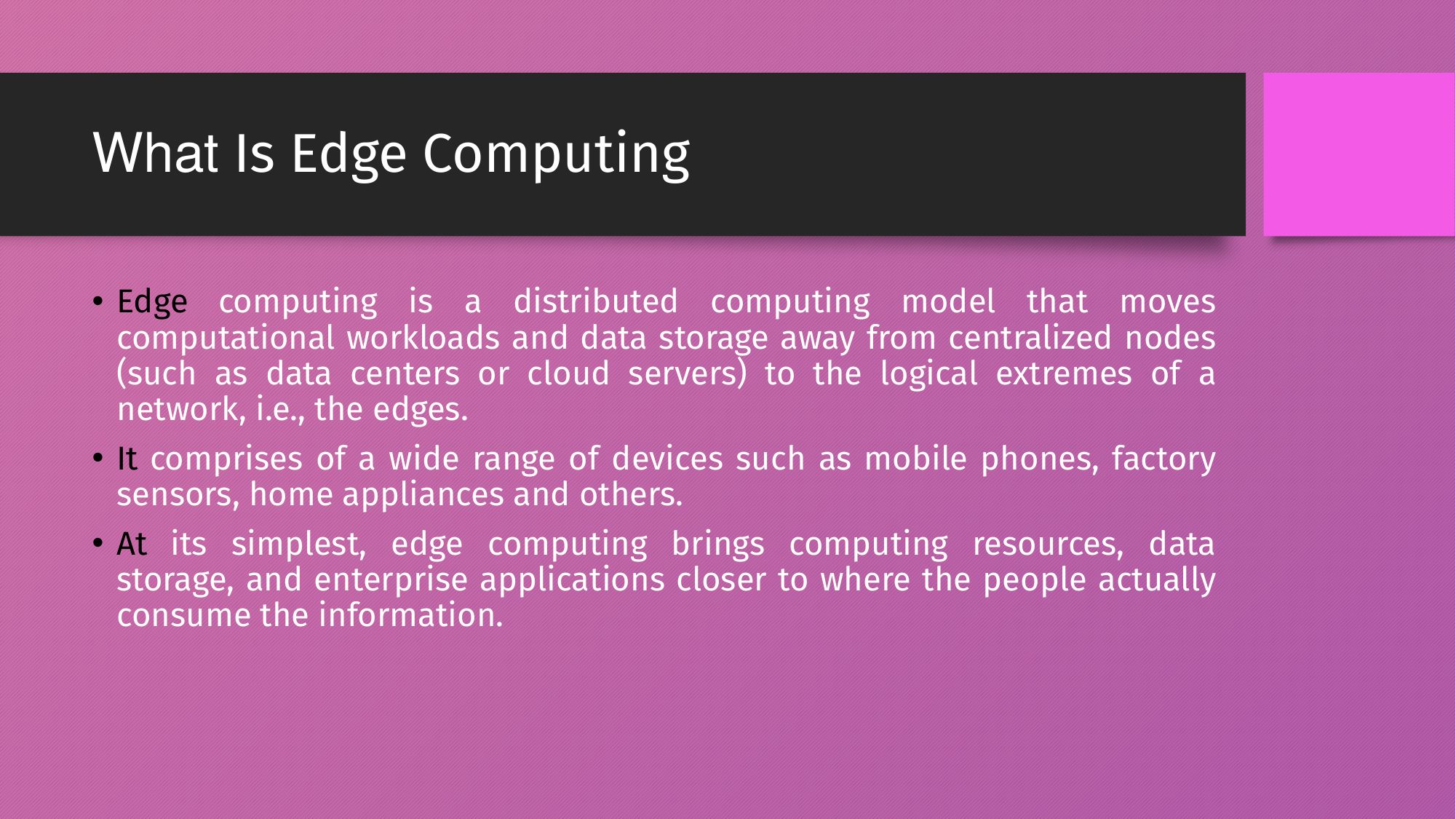

# What Is Edge Computing
Edge computing is a distributed computing model that moves computational workloads and data storage away from centralized nodes (such as data centers or cloud servers) to the logical extremes of a network, i.e., the edges.
It comprises of a wide range of devices such as mobile phones, factory sensors, home appliances and others.
At its simplest, edge computing brings computing resources, data storage, and enterprise applications closer to where the people actually consume the information.